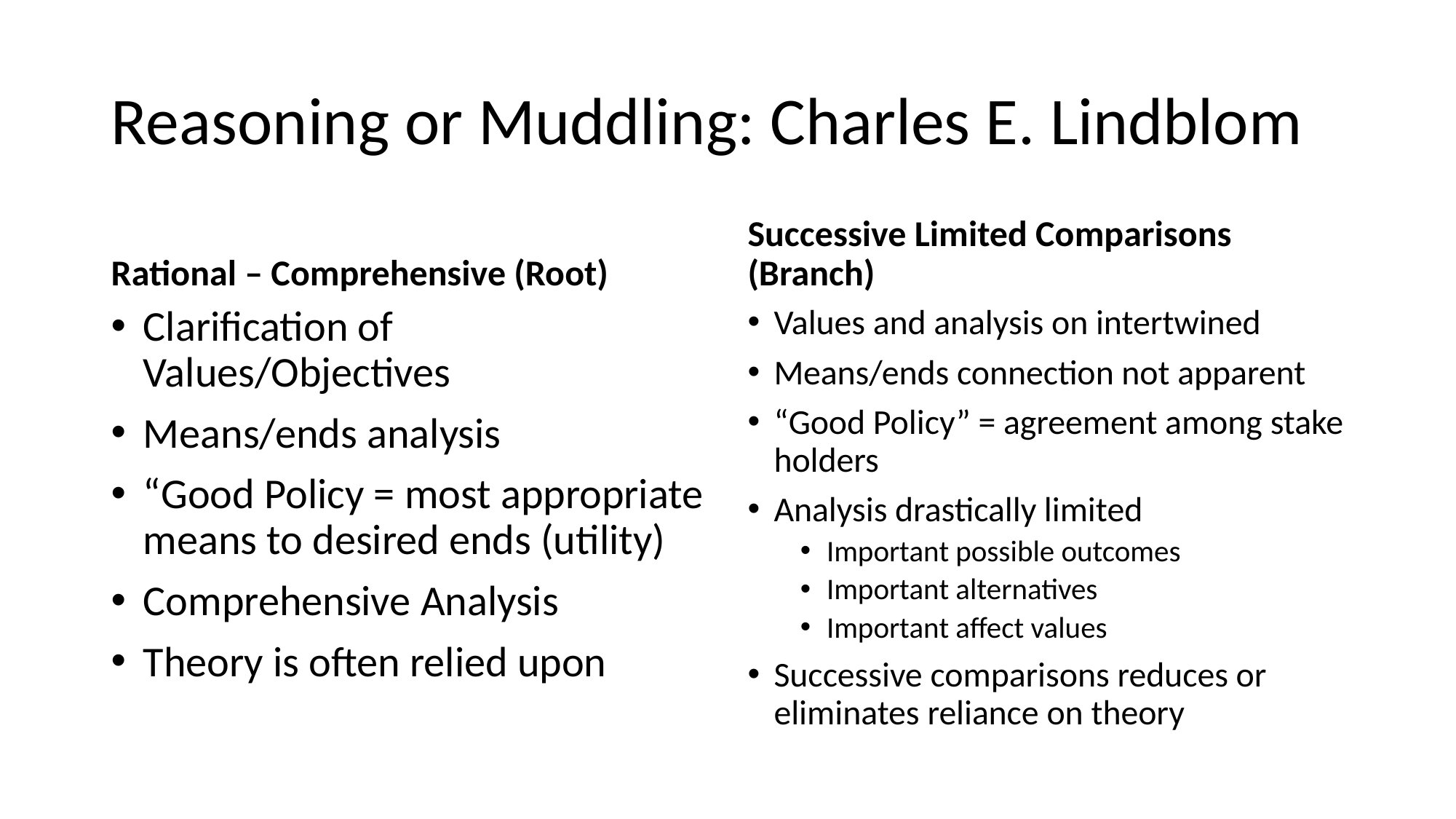

# Reasoning or Muddling: Charles E. Lindblom
Rational – Comprehensive (Root)
Successive Limited Comparisons (Branch)
Clarification of Values/Objectives
Means/ends analysis
“Good Policy = most appropriate means to desired ends (utility)
Comprehensive Analysis
Theory is often relied upon

Values and analysis on intertwined
Means/ends connection not apparent
“Good Policy” = agreement among stake holders
Analysis drastically limited
Important possible outcomes
Important alternatives
Important affect values
Successive comparisons reduces or eliminates reliance on theory